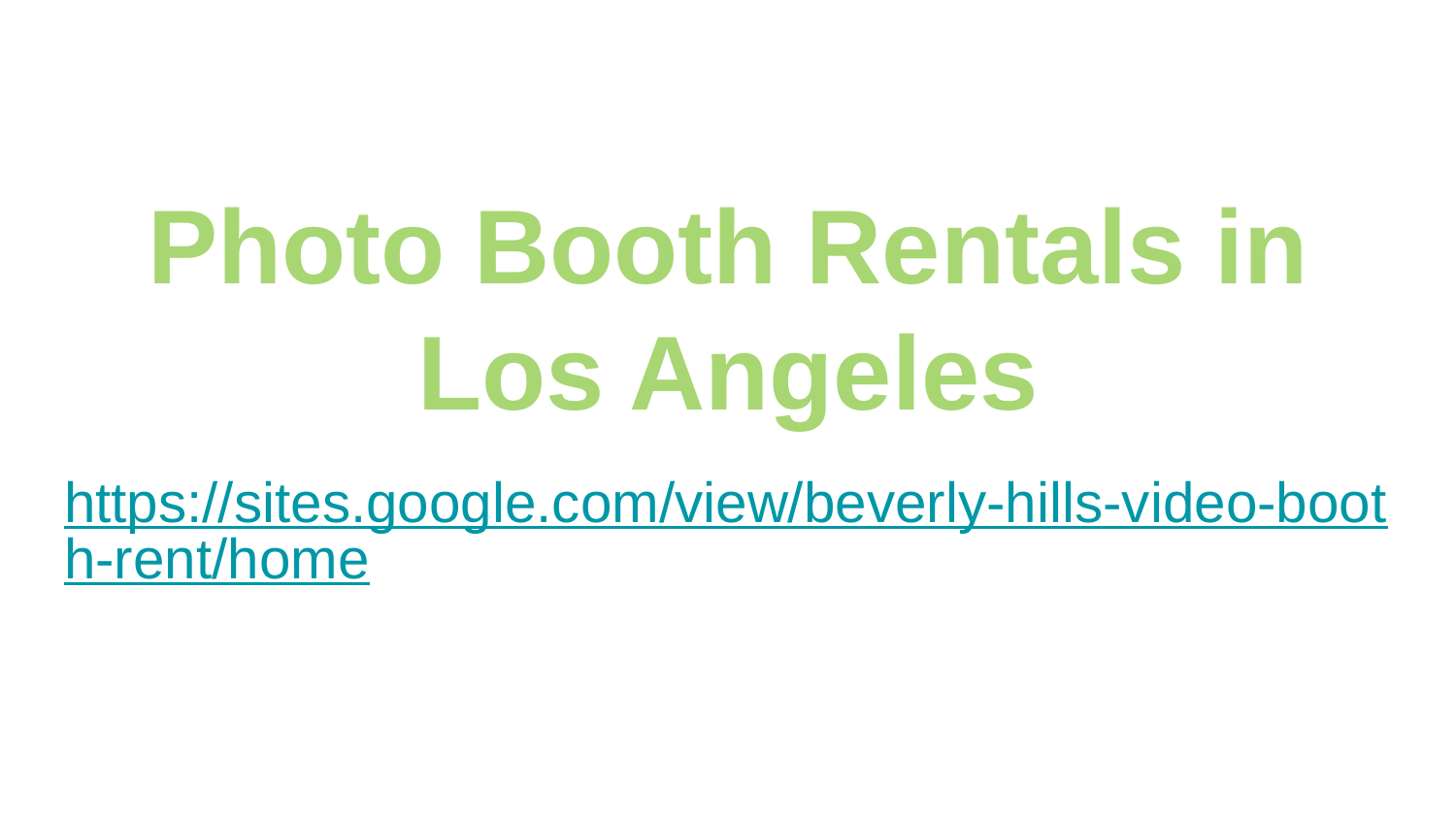

# Photo Booth Rentals in Los Angeles
https://sites.google.com/view/beverly-hills-video-booth-rent/home